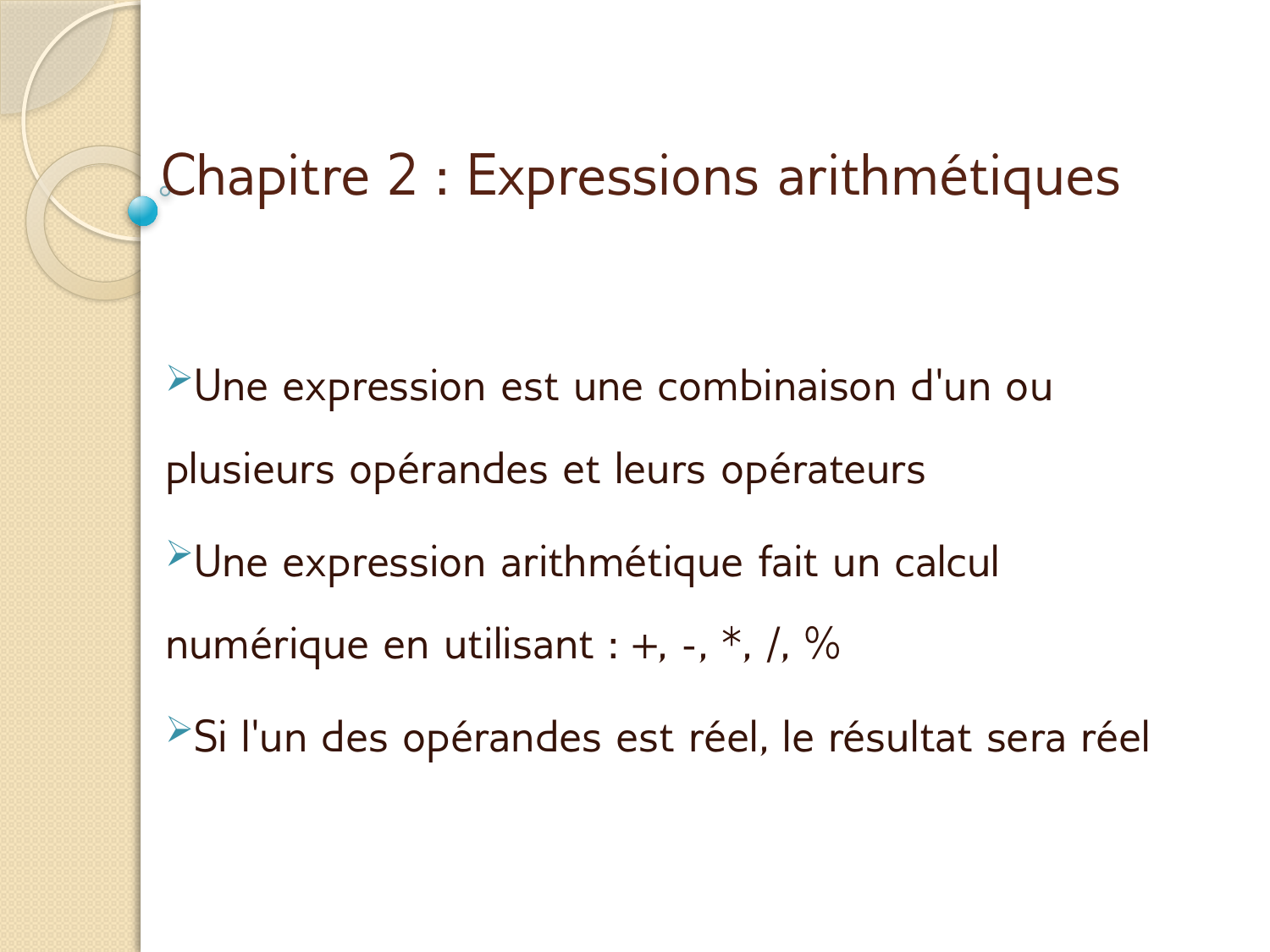

# Chapitre 2 : Expressions arithmétiques
Une expression est une combinaison d'un ou plusieurs opérandes et leurs opérateurs
Une expression arithmétique fait un calcul numérique en utilisant : +, -, *, /, %
Si l'un des opérandes est réel, le résultat sera réel